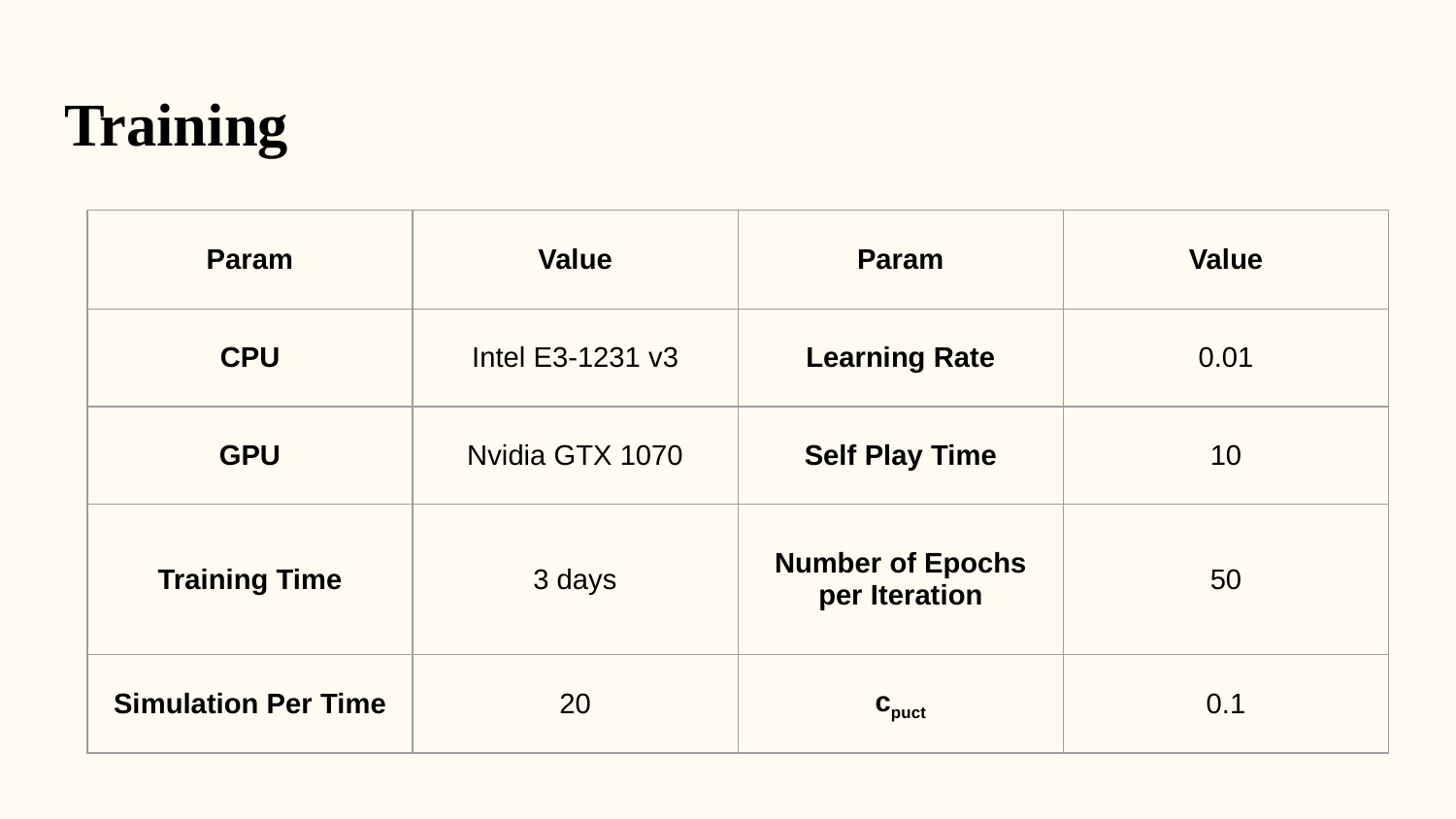

# Training
| Param | Value | Param | Value |
| --- | --- | --- | --- |
| CPU | Intel E3-1231 v3 | Learning Rate | 0.01 |
| GPU | Nvidia GTX 1070 | Self Play Time | 10 |
| Training Time | 3 days | Number of Epochs per Iteration | 50 |
| Simulation Per Time | 20 | cpuct | 0.1 |